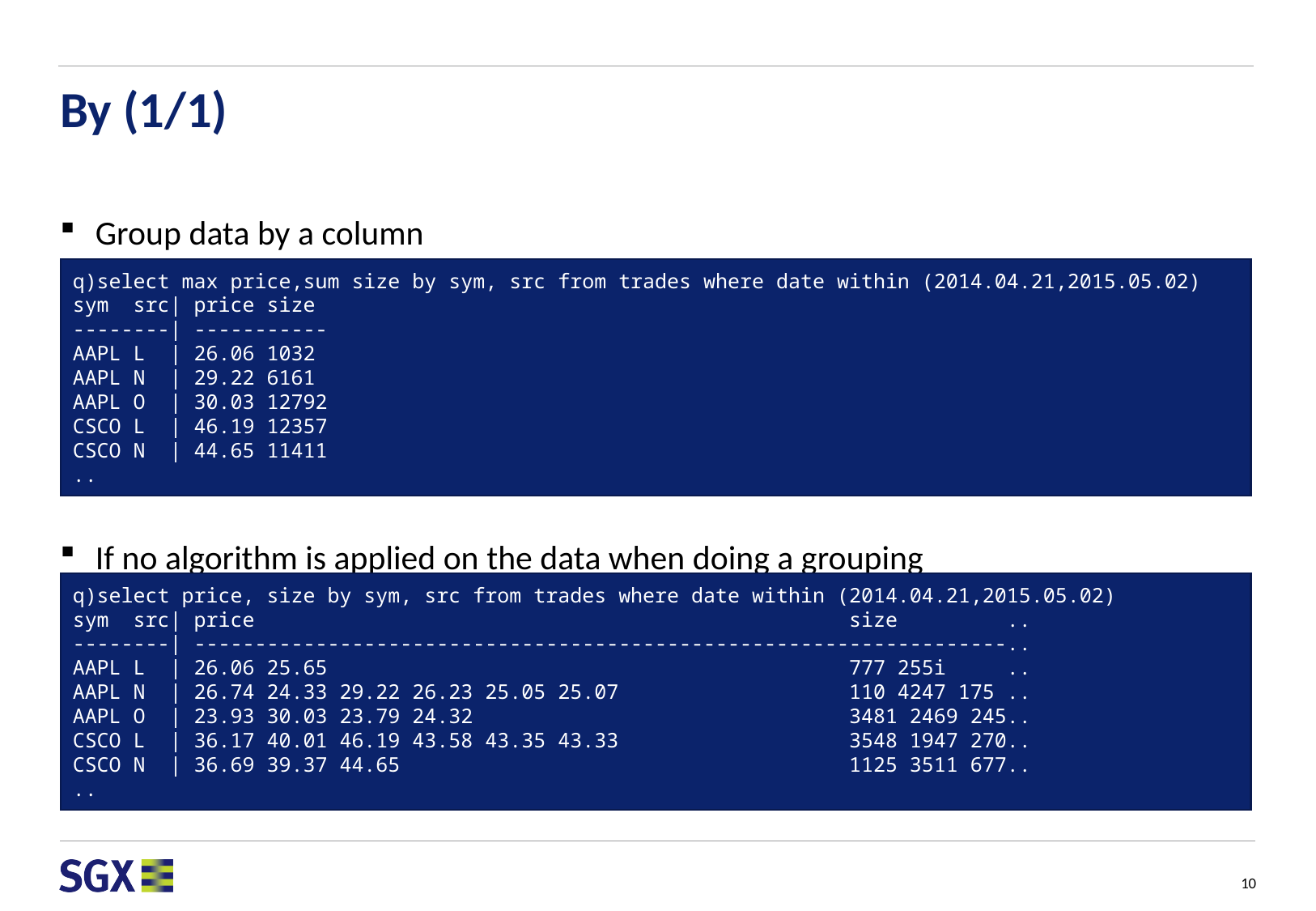

# By (1/1)
Group data by a column

If no algorithm is applied on the data when doing a grouping

q)select max price,sum size by sym, src from trades where date within (2014.04.21,2015.05.02)
sym  src| price size
--------| -----------
AAPL L  | 26.06 1032
AAPL N  | 29.22 6161
AAPL O  | 30.03 12792
CSCO L  | 46.19 12357
CSCO N  | 44.65 11411
..
q)select price, size by sym, src from trades where date within (2014.04.21,2015.05.02)
sym  src| price                                                 size         ..
--------| -------------------------------------------------------------------..
AAPL L  | 26.06 25.65                                           777 255i     ..
AAPL N  | 26.74 24.33 29.22 26.23 25.05 25.07                   110 4247 175 ..
AAPL O  | 23.93 30.03 23.79 24.32                               3481 2469 245..
CSCO L  | 36.17 40.01 46.19 43.58 43.35 43.33                   3548 1947 270..
CSCO N  | 36.69 39.37 44.65                                     1125 3511 677..
..
10